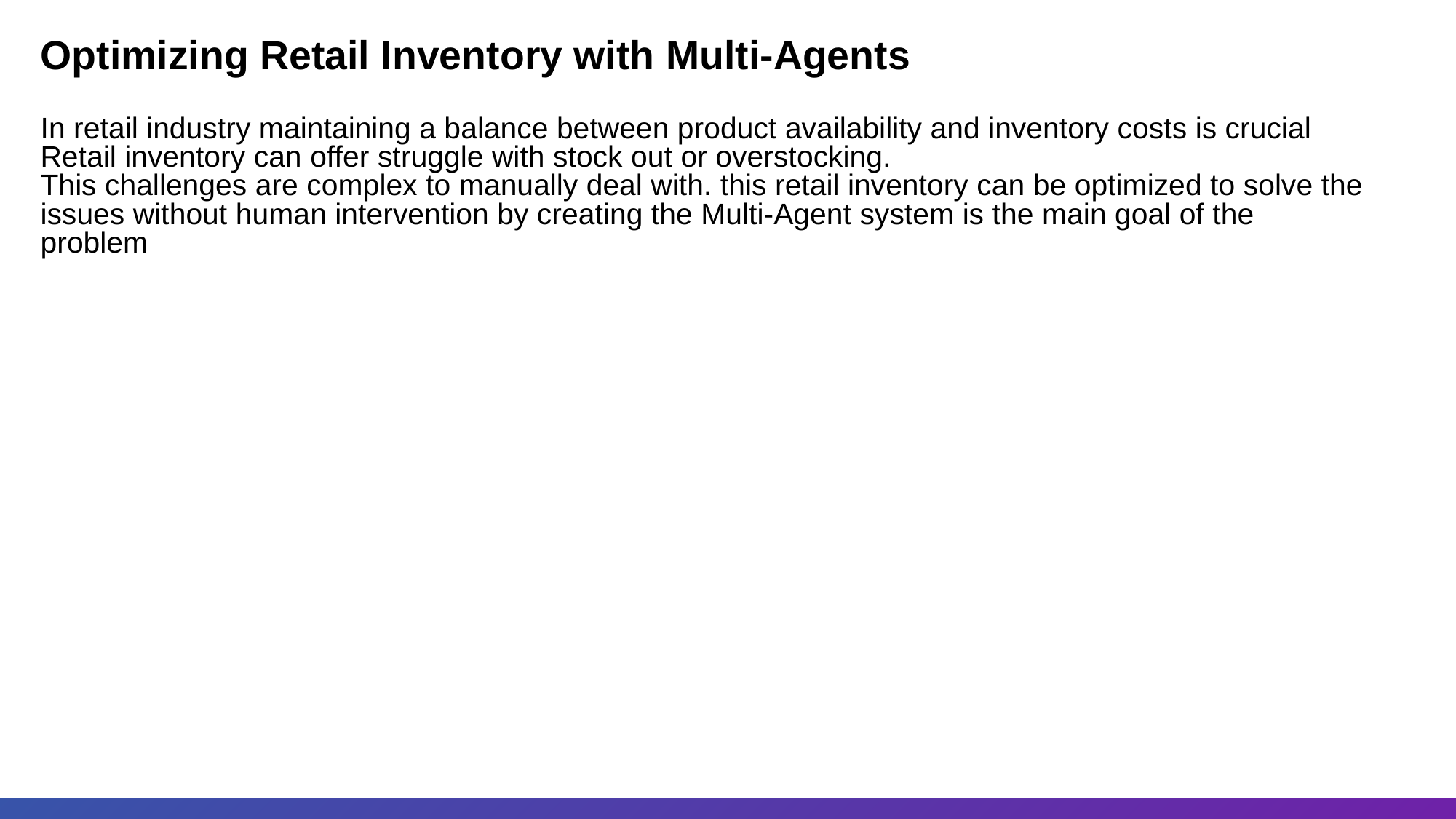

Optimizing Retail Inventory with Multi-Agents

In retail industry maintaining a balance between product availability and inventory costs is crucial Retail inventory can offer struggle with stock out or overstocking.
This challenges are complex to manually deal with. this retail inventory can be optimized to solve the issues without human intervention by creating the Multi-Agent system is the main goal of the problem